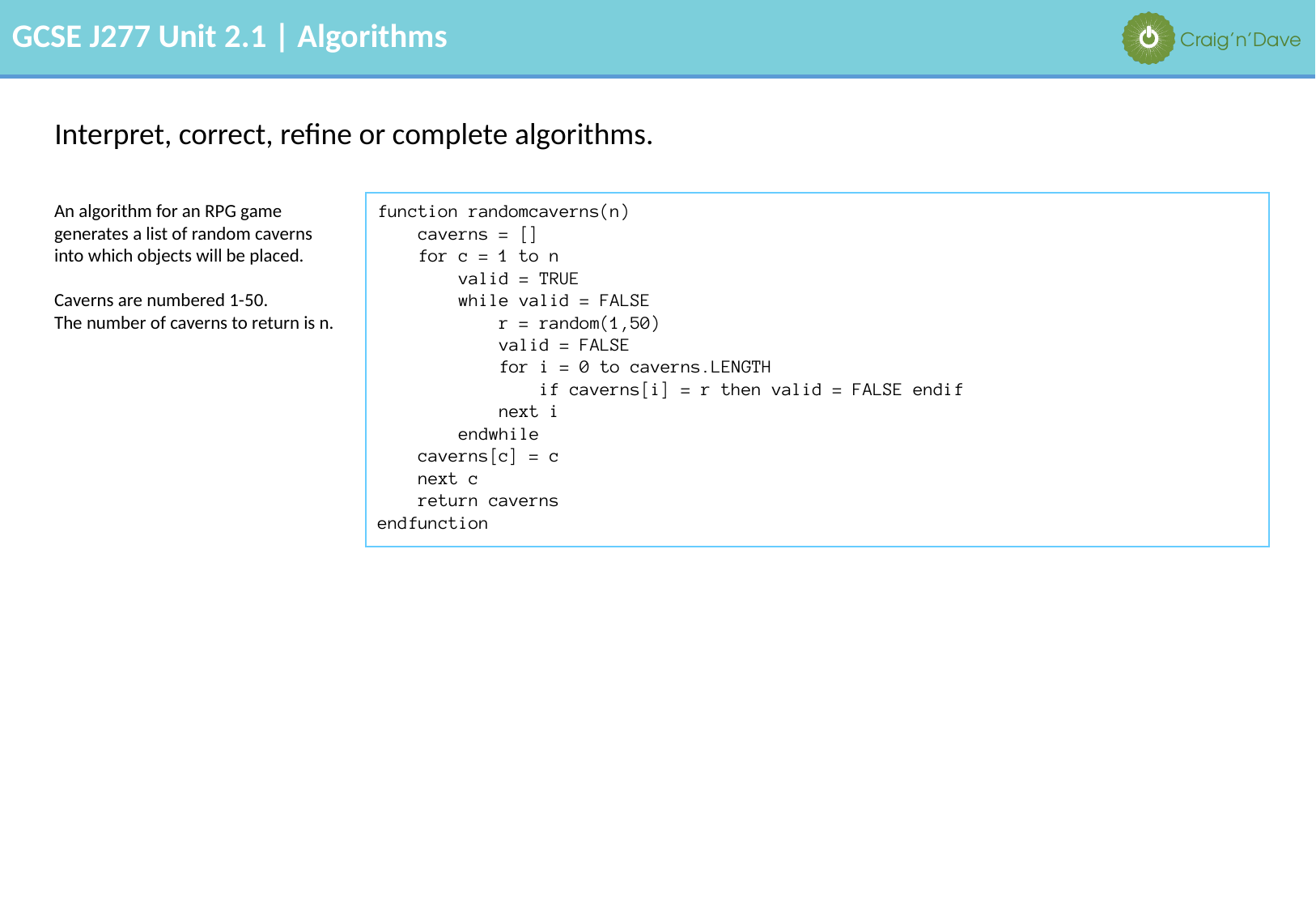

# Interpret, correct, refine or complete algorithms.
An algorithm for an RPG game generates a list of random caverns into which objects will be placed.

Caverns are numbered 1-50.
The number of caverns to return is n.
function randomcaverns(n)
    caverns = []
    for c = 1 to n
        valid = TRUE
        while valid = FALSE
            r = random(1,50)
            valid = FALSE
            for i = 0 to caverns.LENGTH
                if caverns[i] = r then valid = FALSE endif
            next i
        endwhile
    caverns[c] = c
    next c
    return caverns
endfunction